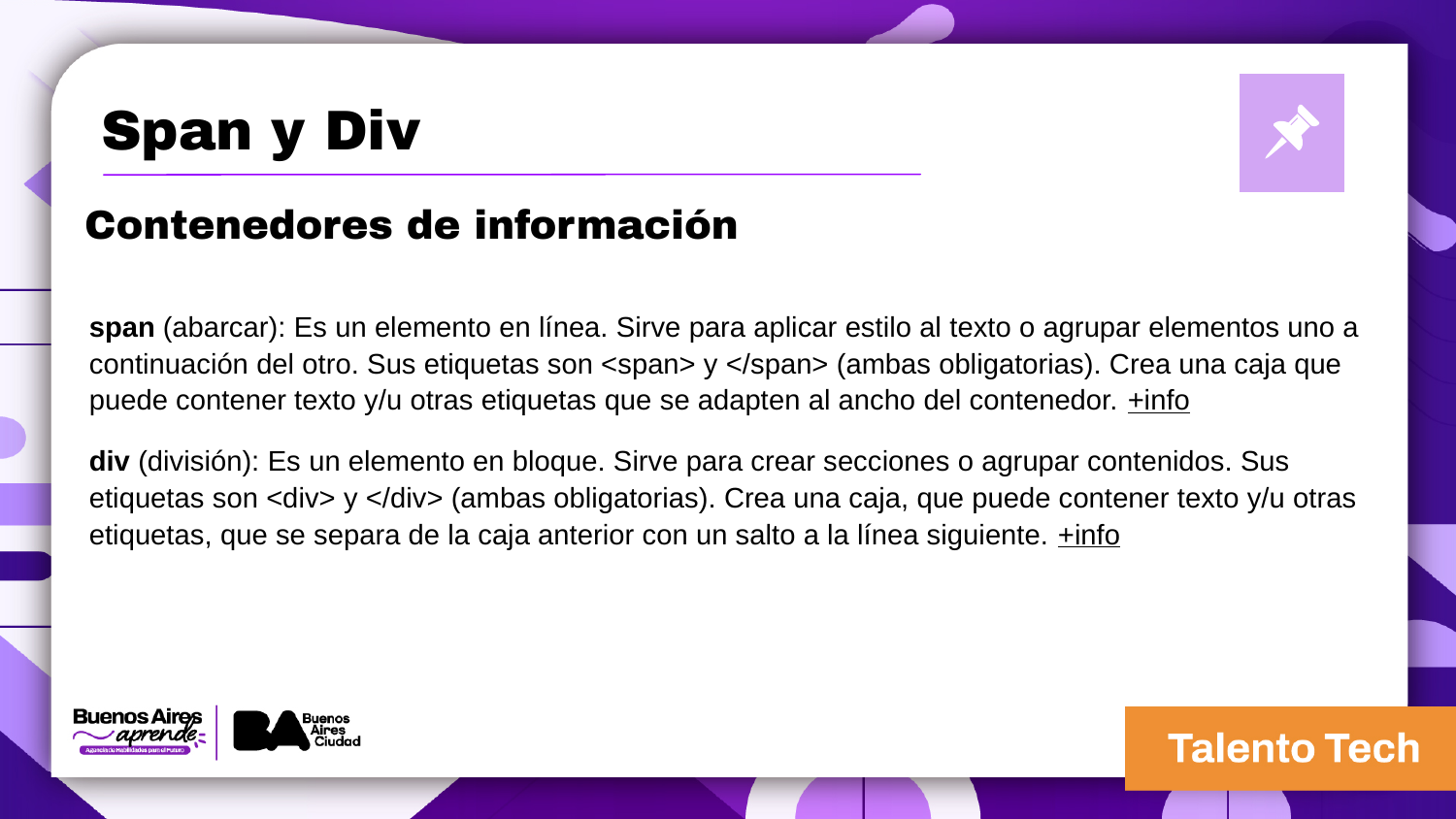

Span y Div

Contenedores de información
span (abarcar): Es un elemento en línea. Sirve para aplicar estilo al texto o agrupar elementos uno a continuación del otro. Sus etiquetas son <span> y </span> (ambas obligatorias). Crea una caja que puede contener texto y/u otras etiquetas que se adapten al ancho del contenedor. +info
div (división): Es un elemento en bloque. Sirve para crear secciones o agrupar contenidos. Sus etiquetas son <div> y </div> (ambas obligatorias). Crea una caja, que puede contener texto y/u otras etiquetas, que se separa de la caja anterior con un salto a la línea siguiente. +info